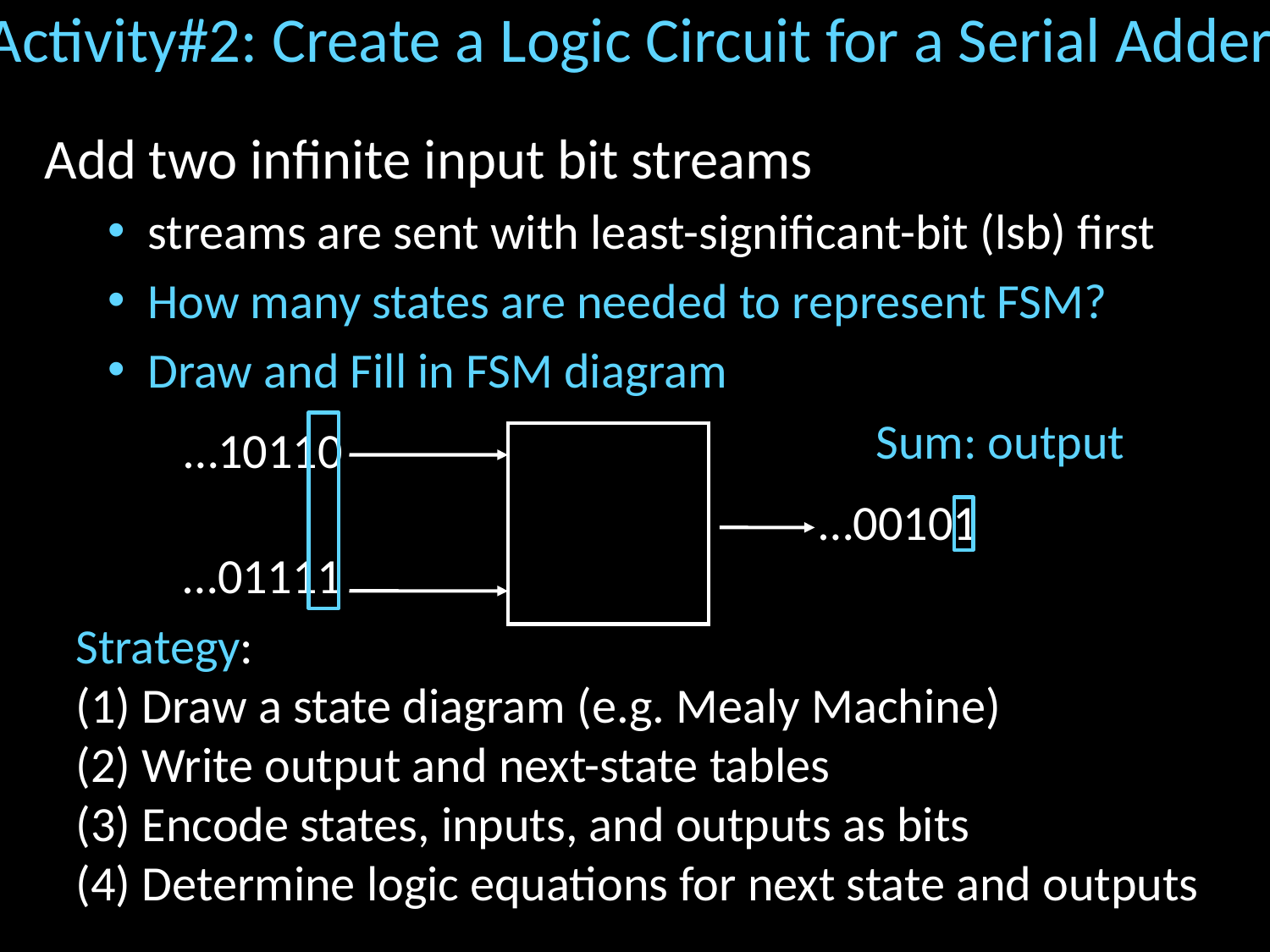

# Activity#2: Create a Logic Circuit for a Serial Adder
Add two infinite input bit streams
streams are sent with least-significant-bit (lsb) first
How many states are needed to represent FSM?
Draw and Fill in FSM diagram

Sum: output
 …10110

…00101

…01111

Strategy:
(1) Draw a state diagram (e.g. Mealy Machine)
(2) Write output and next-state tables
(3) Encode states, inputs, and outputs as bits
(4) Determine logic equations for next state and outputs